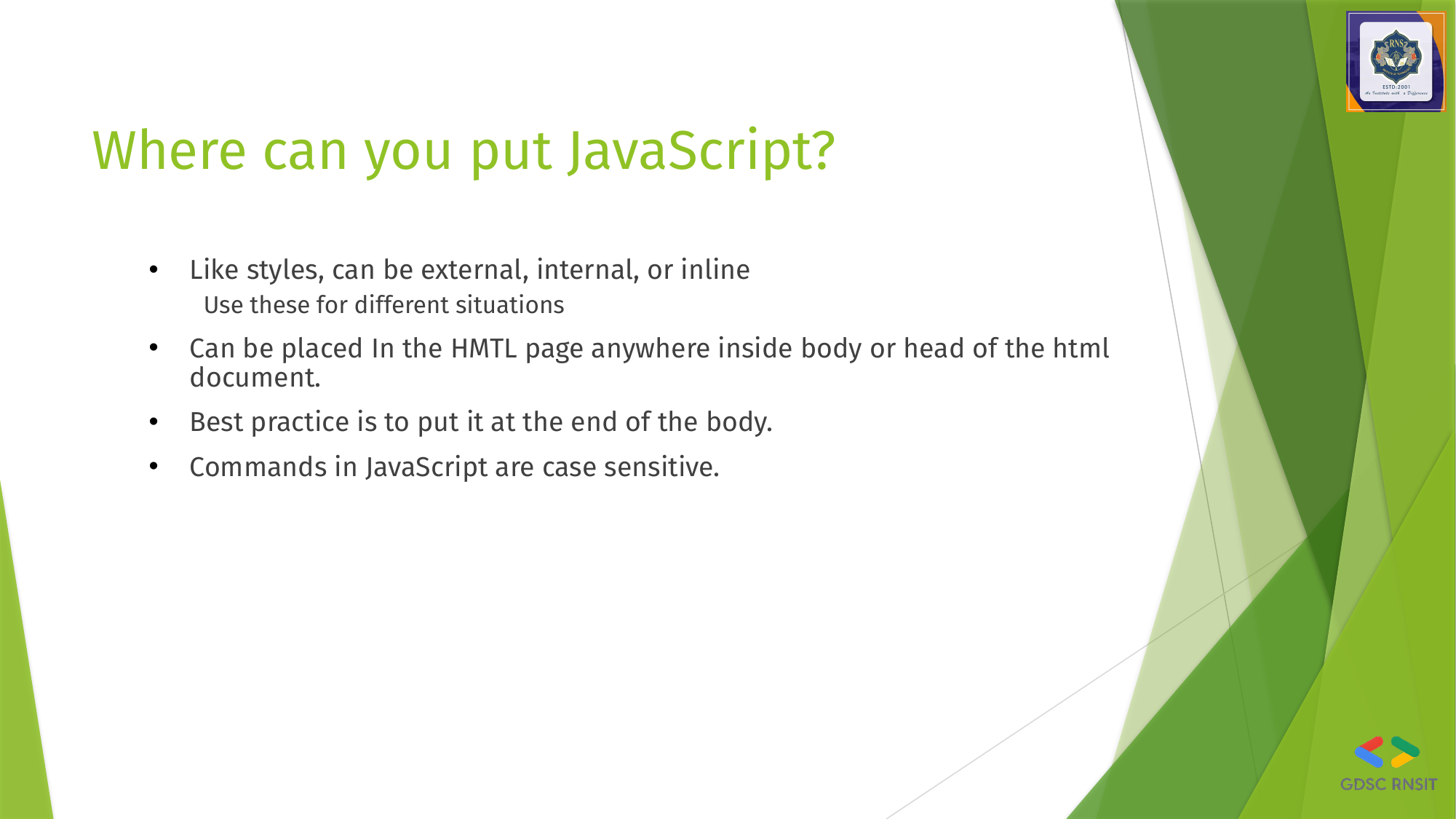

# Where can you put JavaScript?
Like styles, can be external, internal, or inline
Use these for different situations
Can be placed In the HMTL page anywhere inside body or head of the html document.
Best practice is to put it at the end of the body.
Commands in JavaScript are case sensitive.